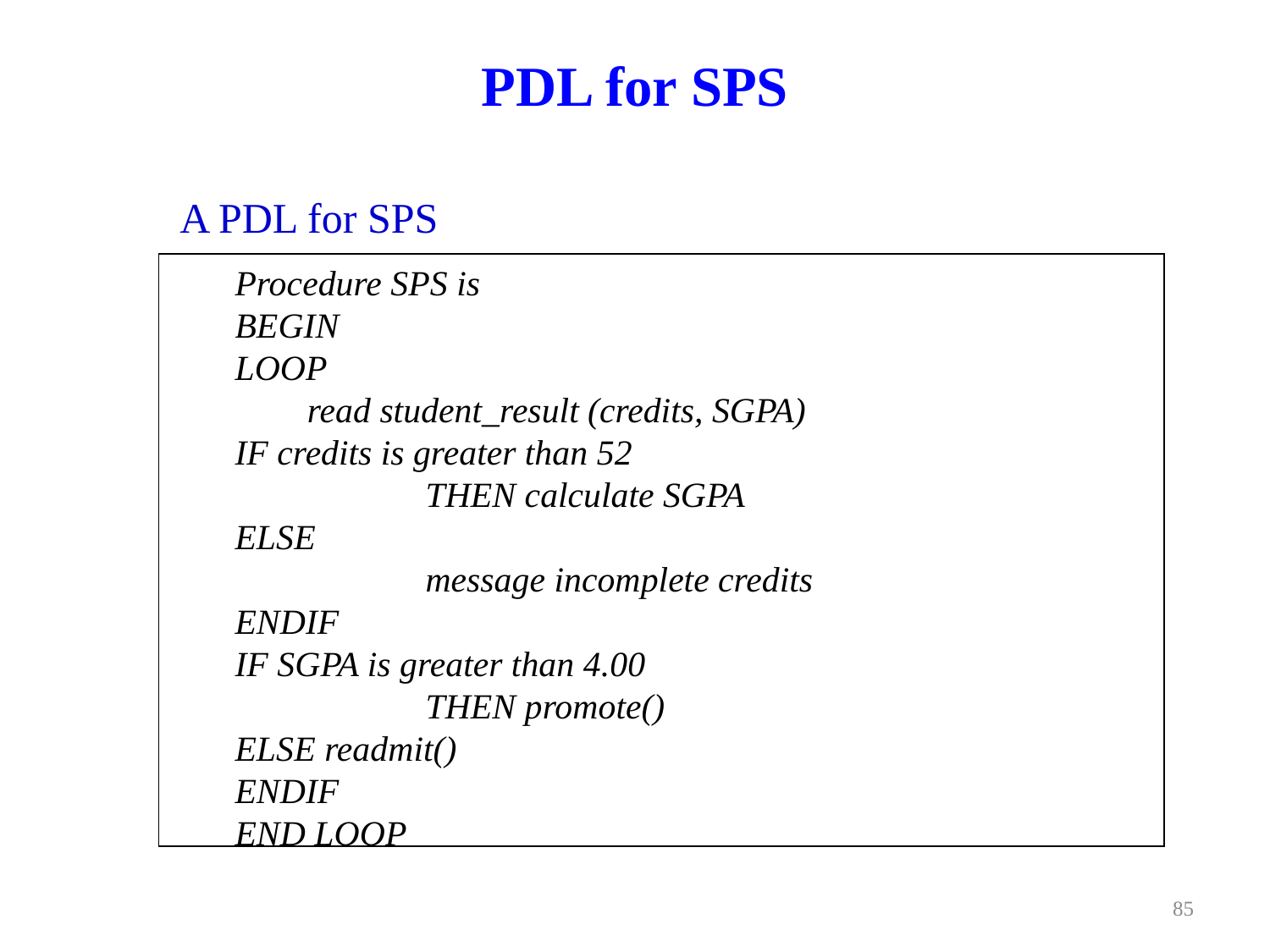

# PDL for SPS
A PDL for SPS

Procedure SPS is
BEGIN
LOOP
  	 read student_result (credits, SGPA)
IF credits is greater than 52
		THEN calculate SGPA
ELSE
		message incomplete credits
ENDIF
IF SGPA is greater than 4.00
		THEN promote()
ELSE readmit()
ENDIF
END LOOP

85